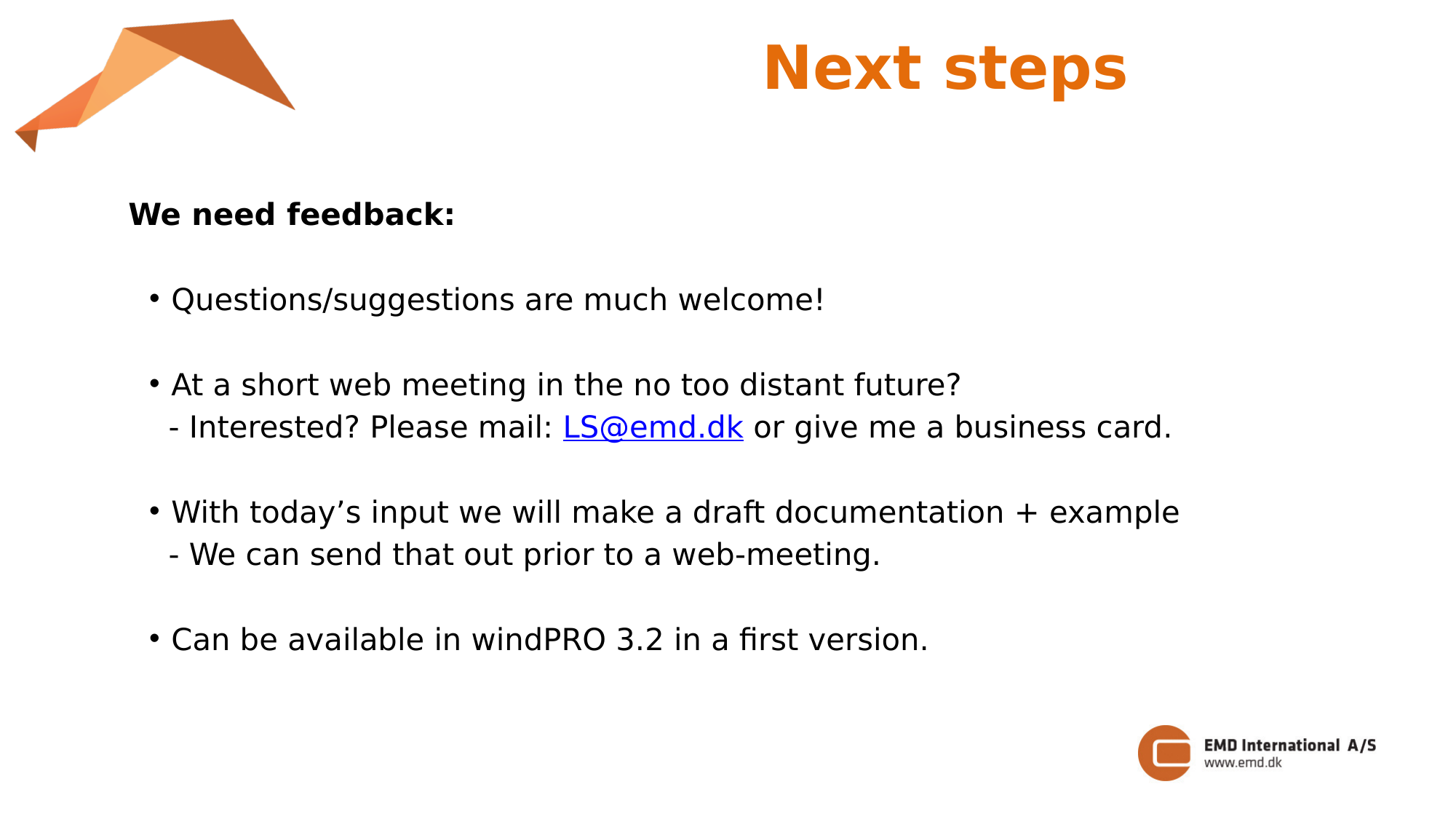

Next steps
We need feedback:

Questions/suggestions are much welcome!

At a short web meeting in the no too distant future?
  - Interested? Please mail: LS@emd.dk or give me a business card.

With today’s input we will make a draft documentation + example
  - We can send that out prior to a web-meeting.

Can be available in windPRO 3.2 in a first version.